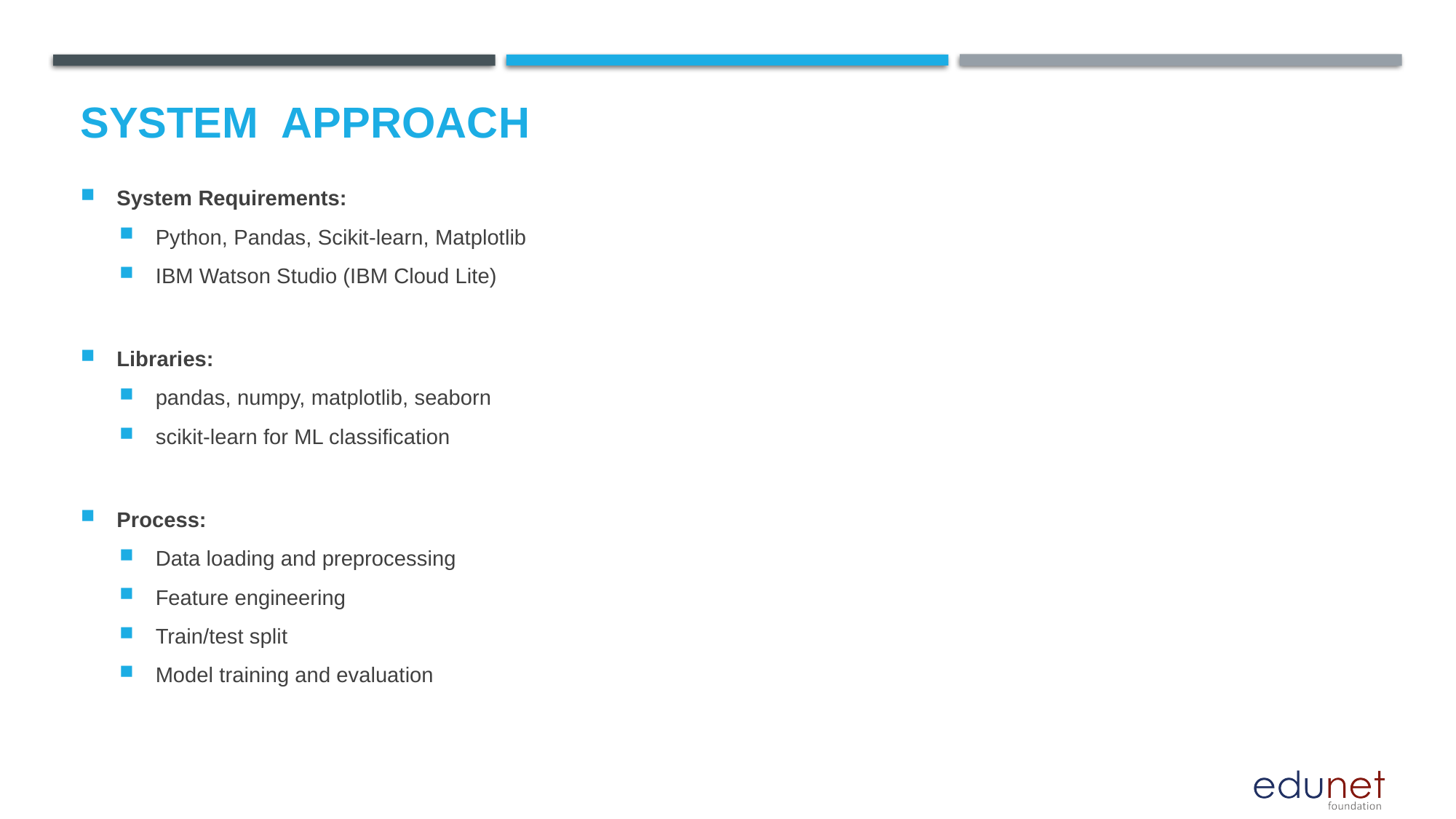

# System  Approach
System Requirements:
Python, Pandas, Scikit-learn, Matplotlib
IBM Watson Studio (IBM Cloud Lite)

Libraries:
pandas, numpy, matplotlib, seaborn
scikit-learn for ML classification

Process:
Data loading and preprocessing
Feature engineering
Train/test split
Model training and evaluation